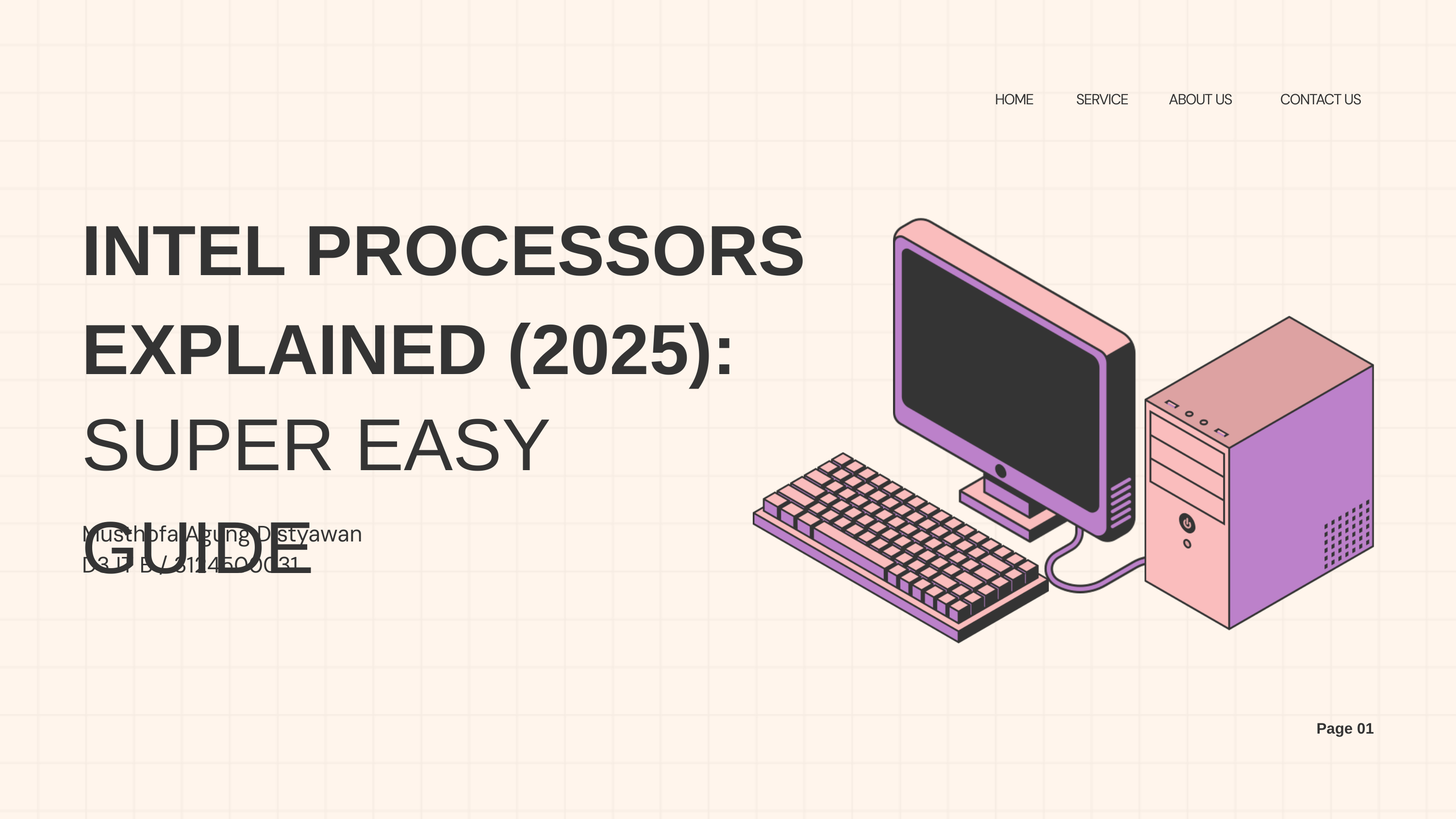

HOME
SERVICE
ABOUT US
CONTACT US
INTEL PROCESSORS EXPLAINED (2025):

SUPER EASY GUIDE

Musthofa Agung Distyawan
D3 IT B / 3124500031
Page 01